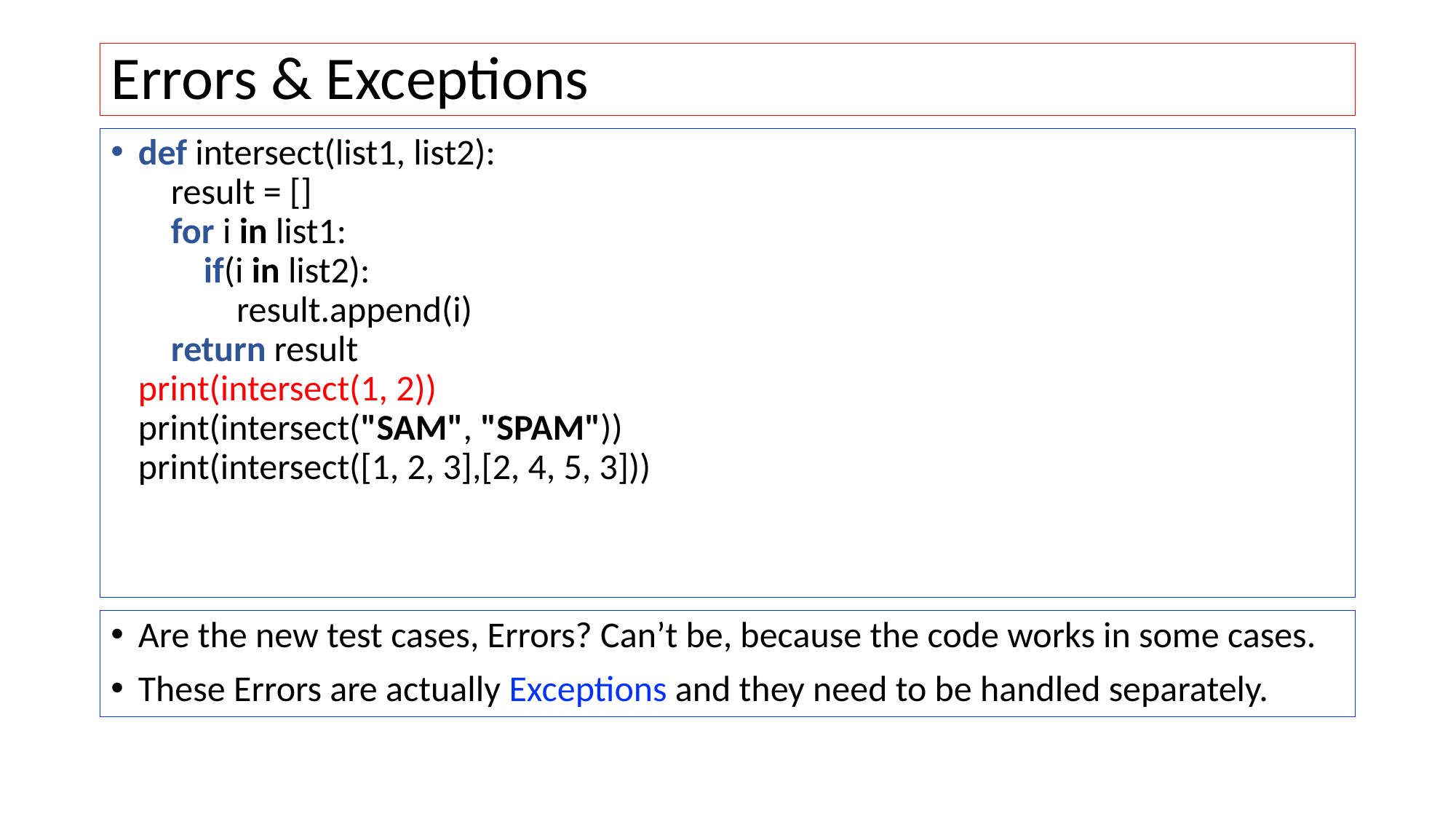

# Errors & Exceptions
def intersect(list1, list2):
    result = []
    for i in list1:
        if(i in list2):
            result.append(i)
    return result
print(intersect(1, 2))
print(intersect("SAM", "SPAM"))
print(intersect([1, 2, 3],[2, 4, 5, 3]))

Are the new test cases, Errors? Can’t be, because the code works in some cases.
These Errors are actually Exceptions and they need to be handled separately.